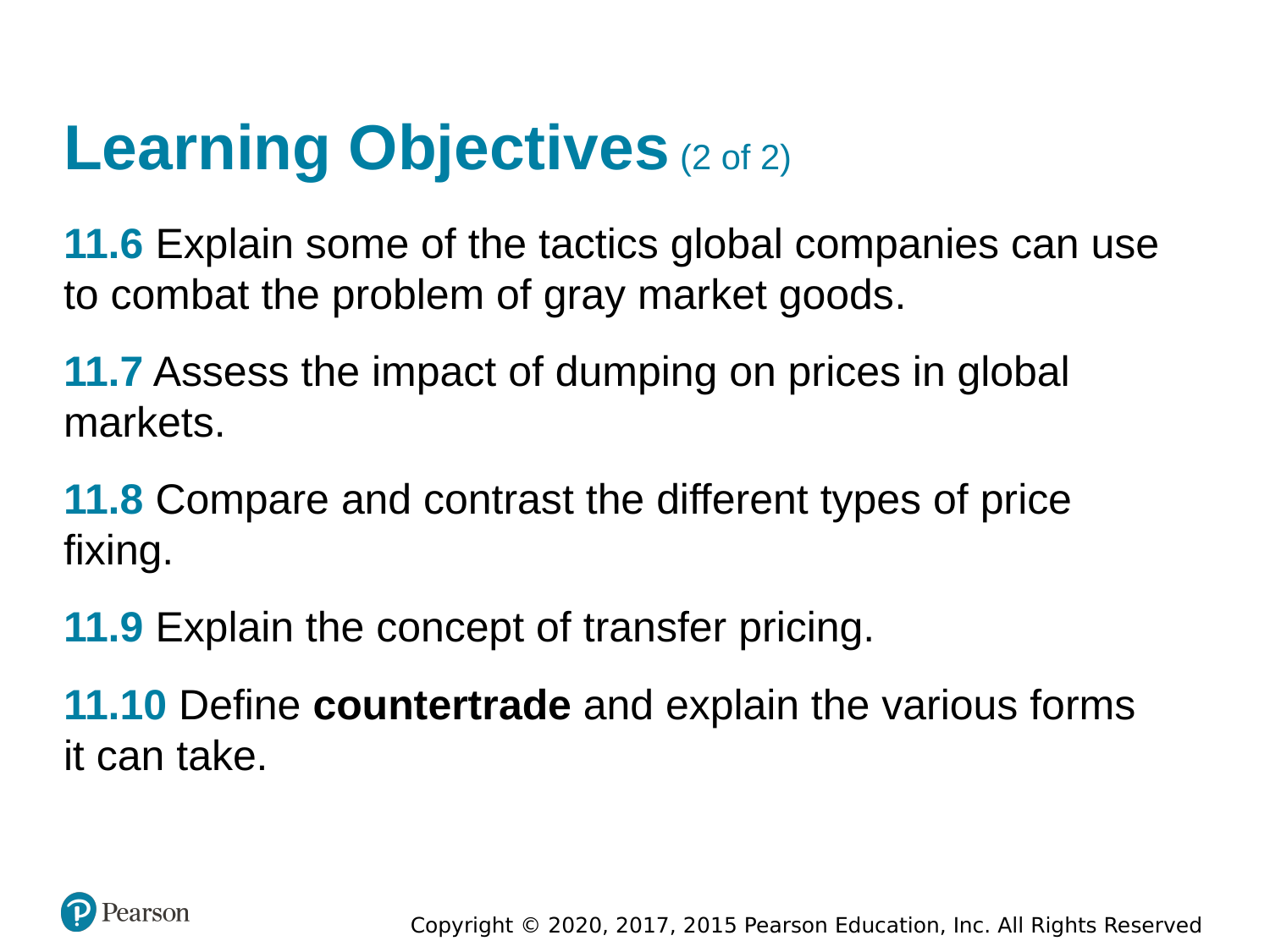

# Learning Objectives (2 of 2)
11.6 Explain some of the tactics global companies can use to combat the problem of gray market goods.
11.7 Assess the impact of dumping on prices in global markets.
11.8 Compare and contrast the different types of price fixing.
11.9 Explain the concept of transfer pricing.
11.10 Define countertrade and explain the various forms it can take.